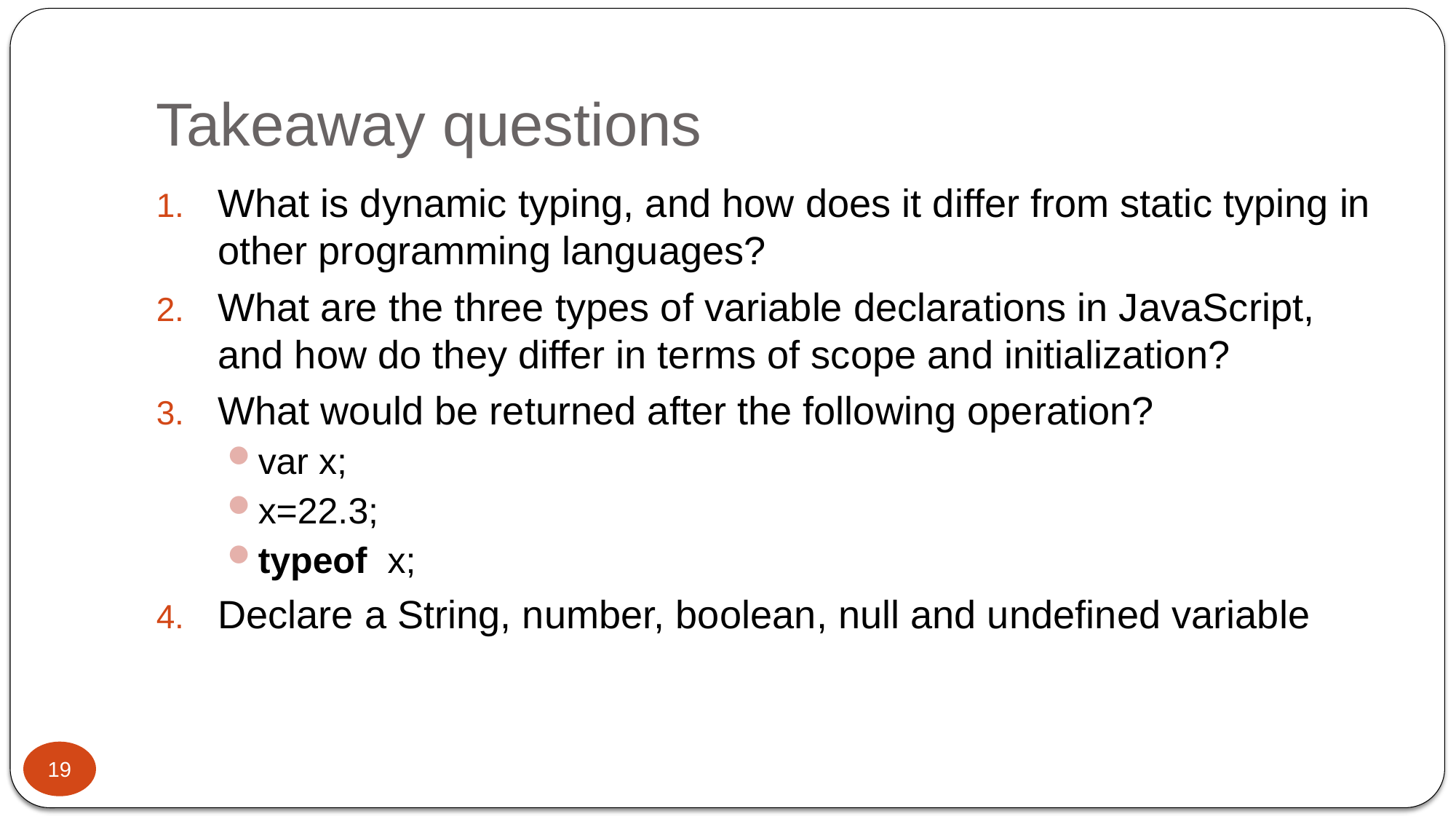

# Takeaway questions
What is dynamic typing, and how does it differ from static typing in other programming languages?
What are the three types of variable declarations in JavaScript, and how do they differ in terms of scope and initialization?
What would be returned after the following operation?
var x;
x=22.3;
typeof  x;
Declare a String, number, boolean, null and undefined variable

19